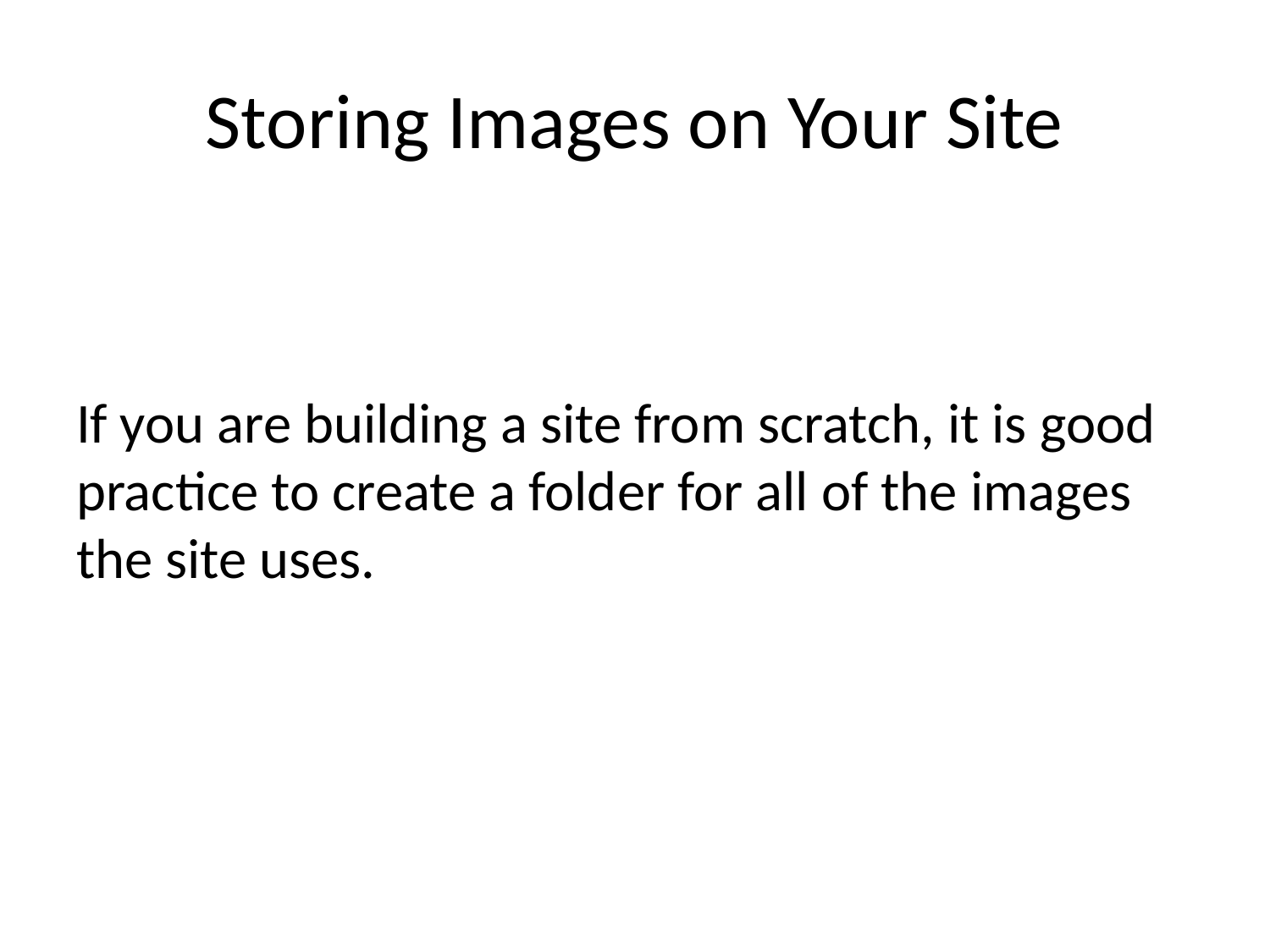

# Storing Images on Your Site

If you are building a site from scratch, it is good practice to create a folder for all of the images the site uses.